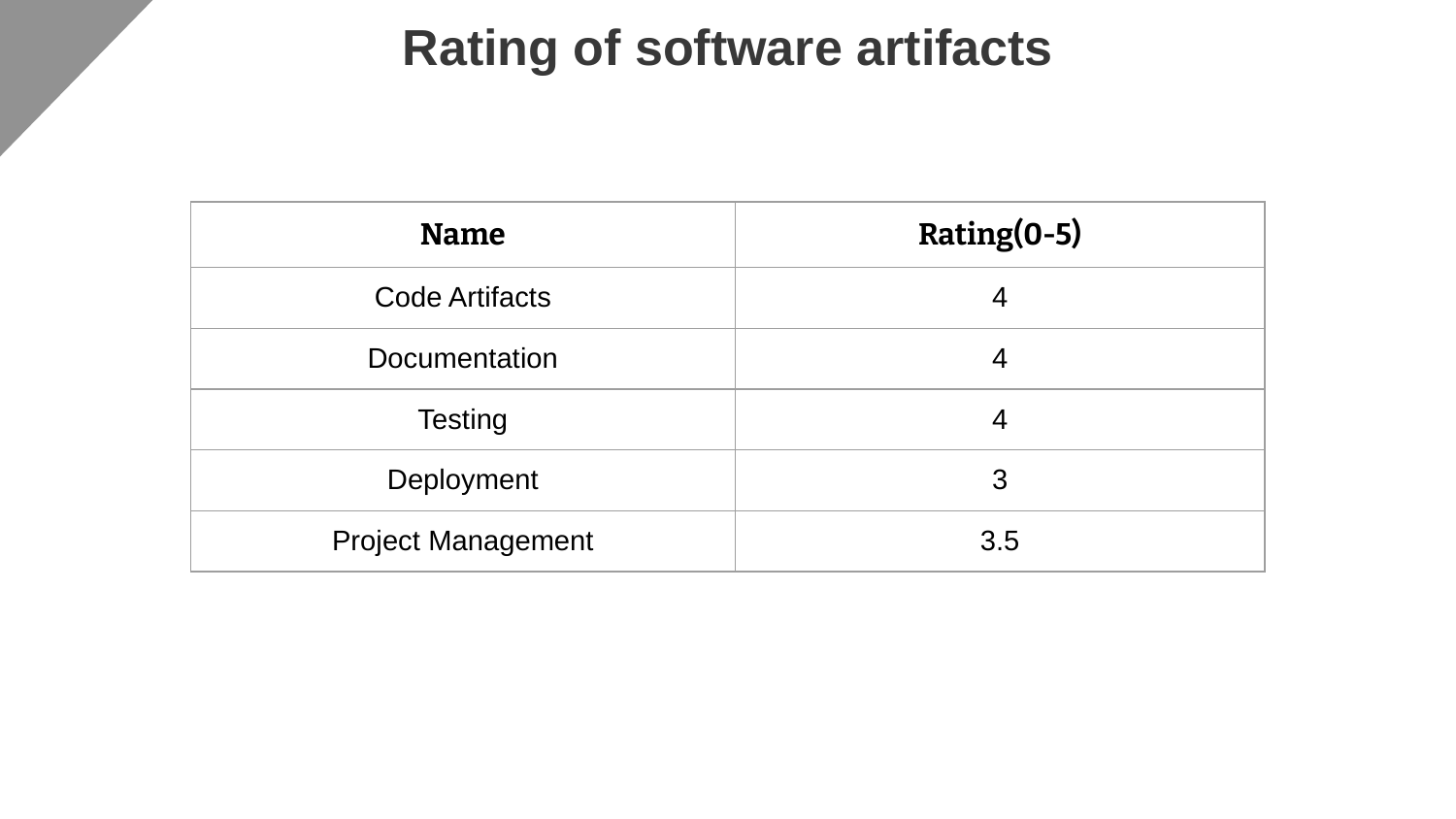

# Rating of software artifacts
| Name | Rating(0-5) |
| --- | --- |
| Code Artifacts | 4 |
| Documentation | 4 |
| Testing | 4 |
| Deployment | 3 |
| Project Management | 3.5 |